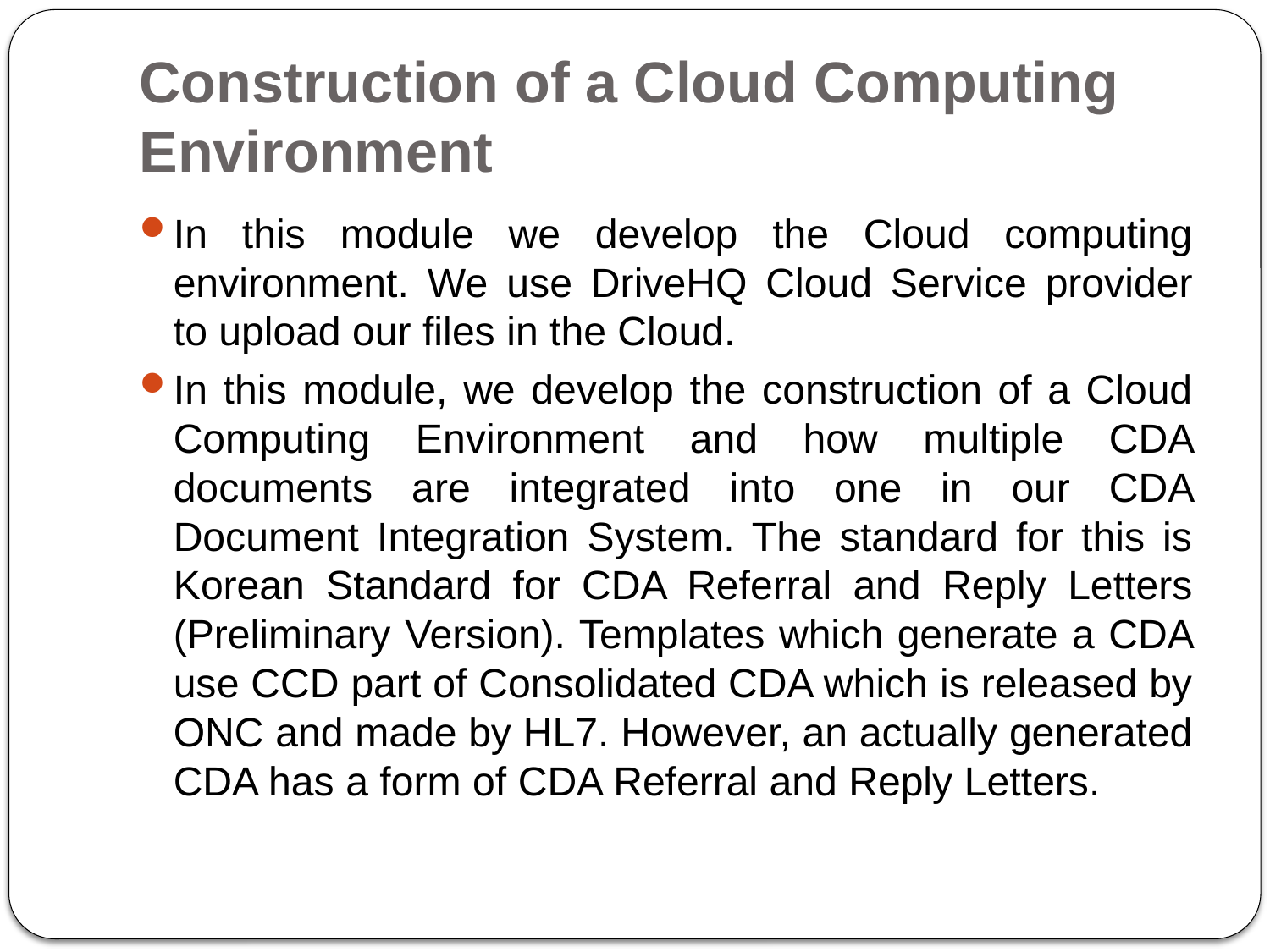

# Construction of a Cloud Computing Environment
In this module we develop the Cloud computing environment. We use DriveHQ Cloud Service provider to upload our files in the Cloud.
In this module, we develop the construction of a Cloud Computing Environment and how multiple CDA documents are integrated into one in our CDA Document Integration System. The standard for this is Korean Standard for CDA Referral and Reply Letters (Preliminary Version). Templates which generate a CDA use CCD part of Consolidated CDA which is released by ONC and made by HL7. However, an actually generated CDA has a form of CDA Referral and Reply Letters.